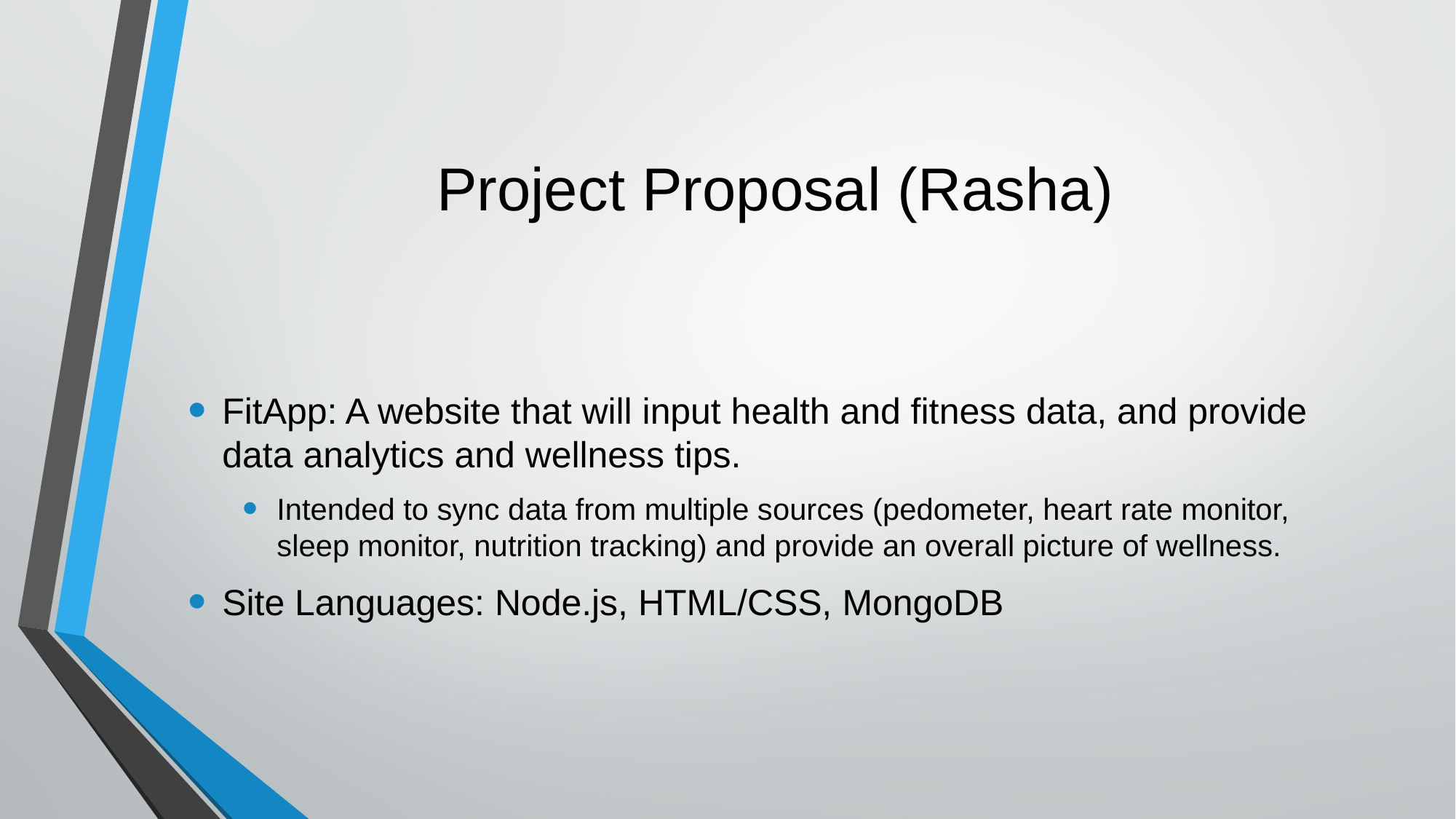

# Project Proposal (Rasha)
FitApp: A website that will input health and fitness data, and provide data analytics and wellness tips.
Intended to sync data from multiple sources (pedometer, heart rate monitor, sleep monitor, nutrition tracking) and provide an overall picture of wellness.
Site Languages: Node.js, HTML/CSS, MongoDB